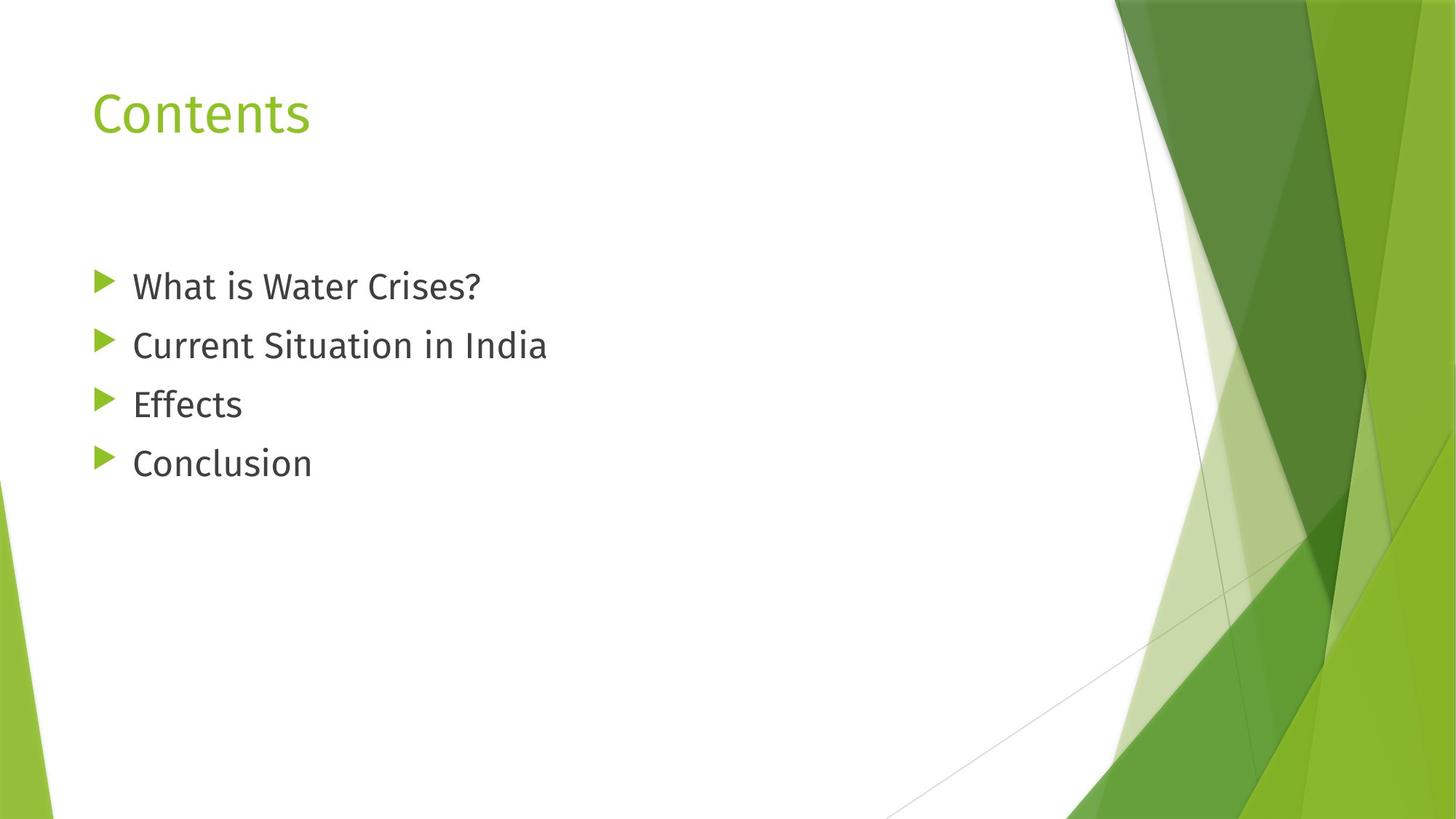

# Contents
What is Water Crises?
Current Situation in India
Effects
Conclusion